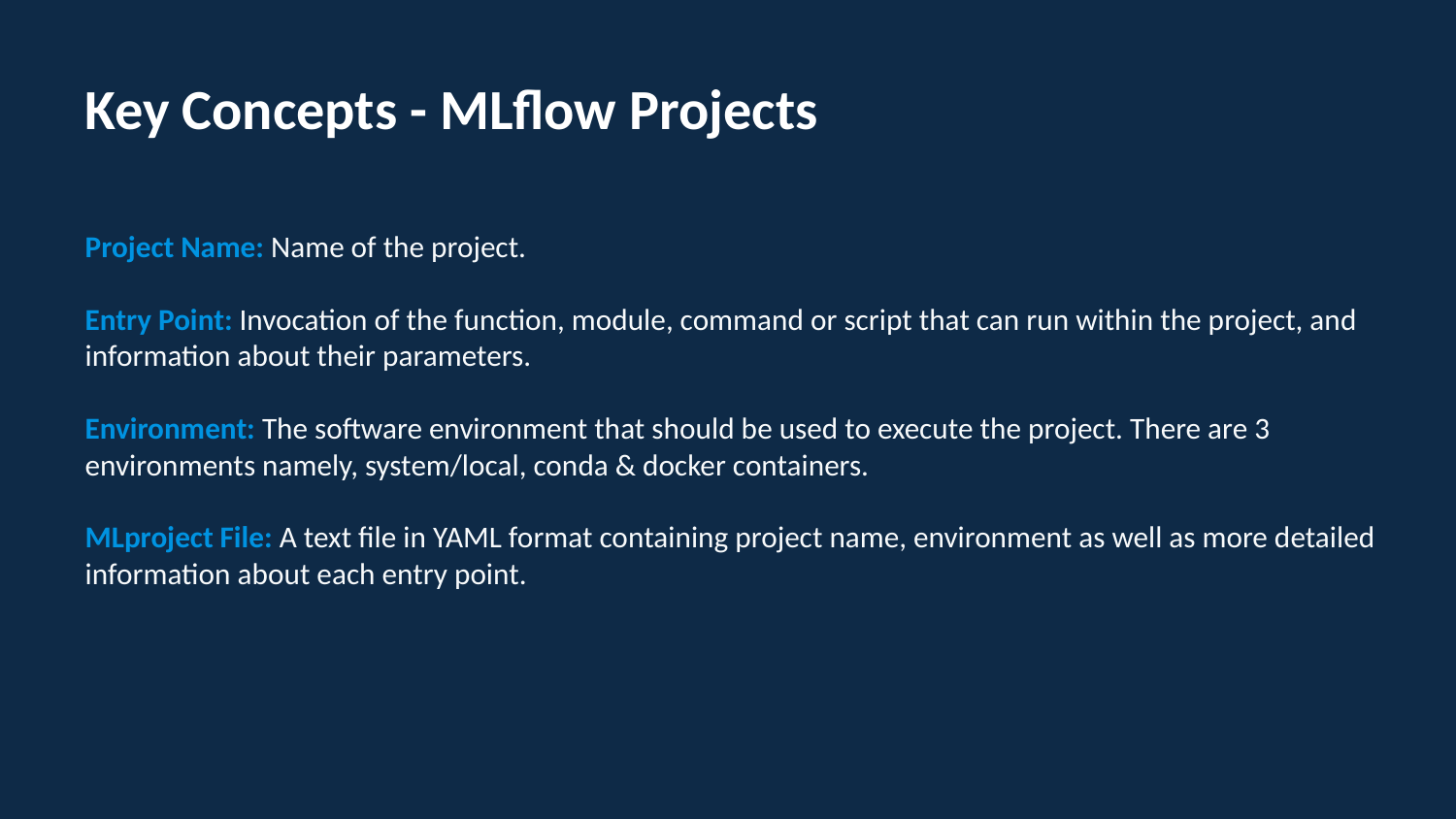

Key Concepts - MLflow Projects

Project Name: Name of the project.

Entry Point: Invocation of the function, module, command or script that can run within the project, and information about their parameters.

Environment: The software environment that should be used to execute the project. There are 3 environments namely, system/local, conda & docker containers.

MLproject File: A text file in YAML format containing project name, environment as well as more detailed information about each entry point.